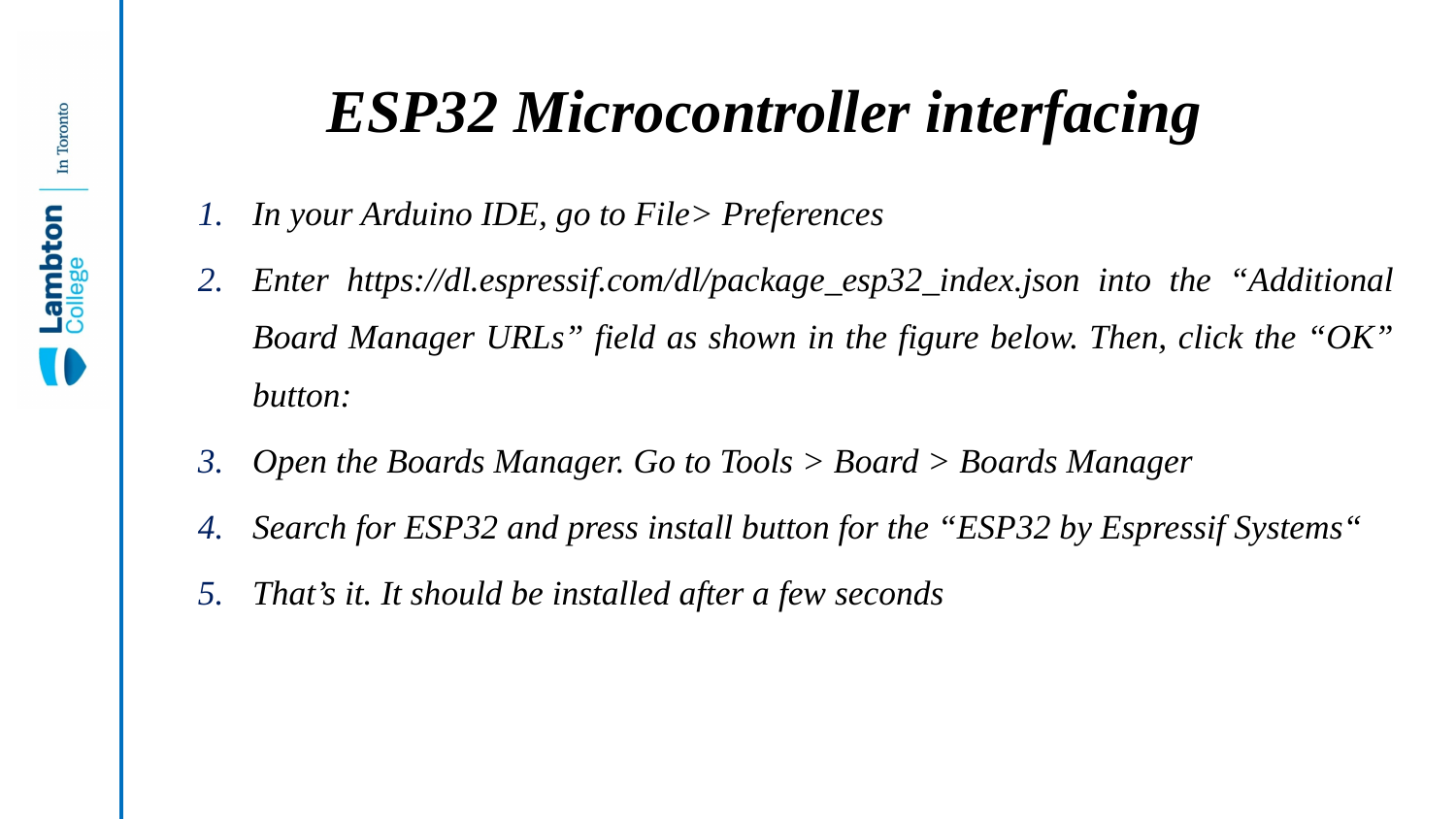

# ESP32 Microcontroller interfacing
In your Arduino IDE, go to File> Preferences
Enter https://dl.espressif.com/dl/package_esp32_index.json into the “Additional Board Manager URLs” field as shown in the figure below. Then, click the “OK” button:
Open the Boards Manager. Go to Tools > Board > Boards Manager
Search for ESP32 and press install button for the “ESP32 by Espressif Systems“
That’s it. It should be installed after a few seconds